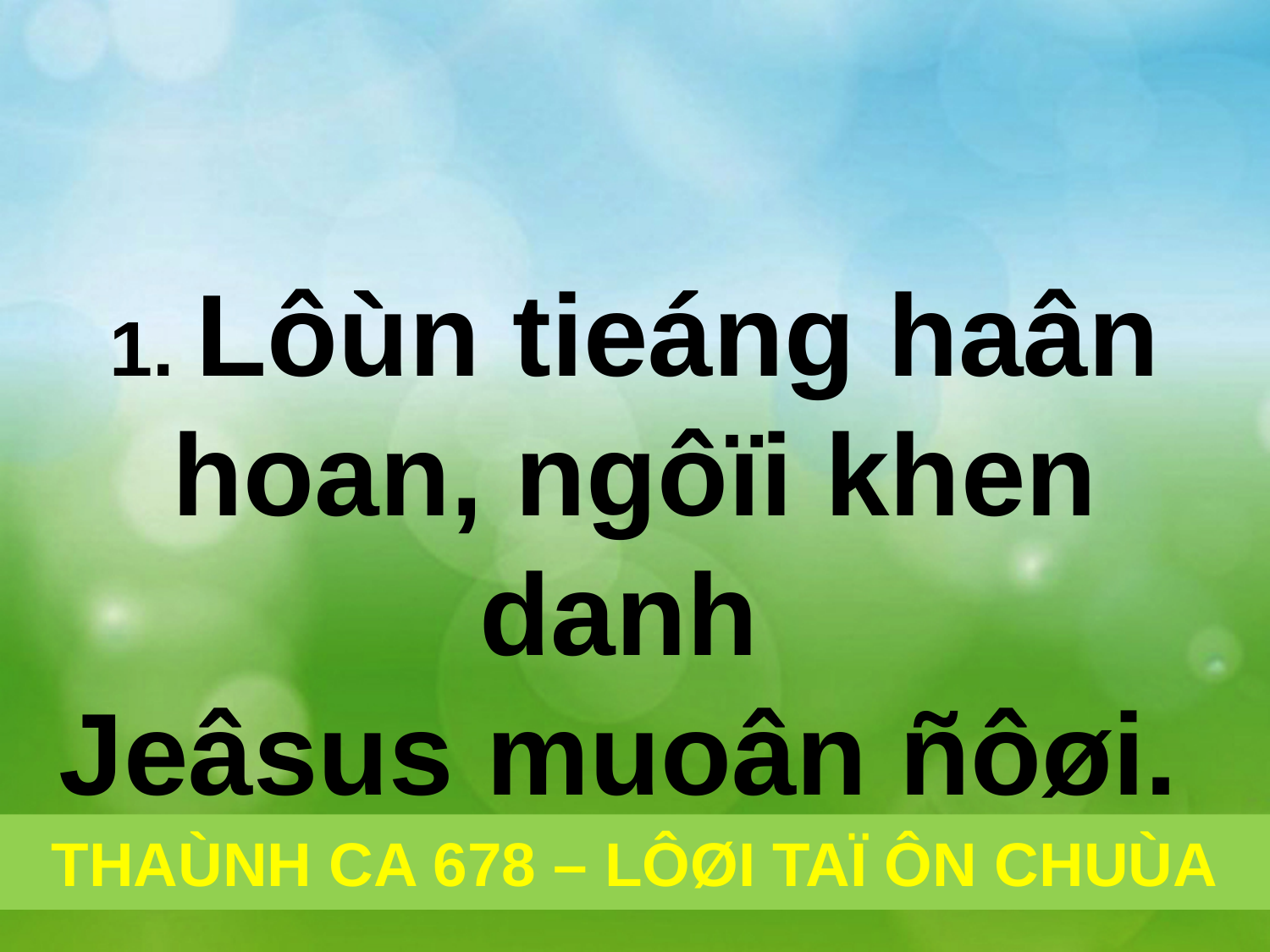

1. Lôùn tieáng haân hoan, ngôïi khen danh
Jeâsus muoân ñôøi.
THAÙNH CA 678 – LÔØI TAÏ ÔN CHUÙA